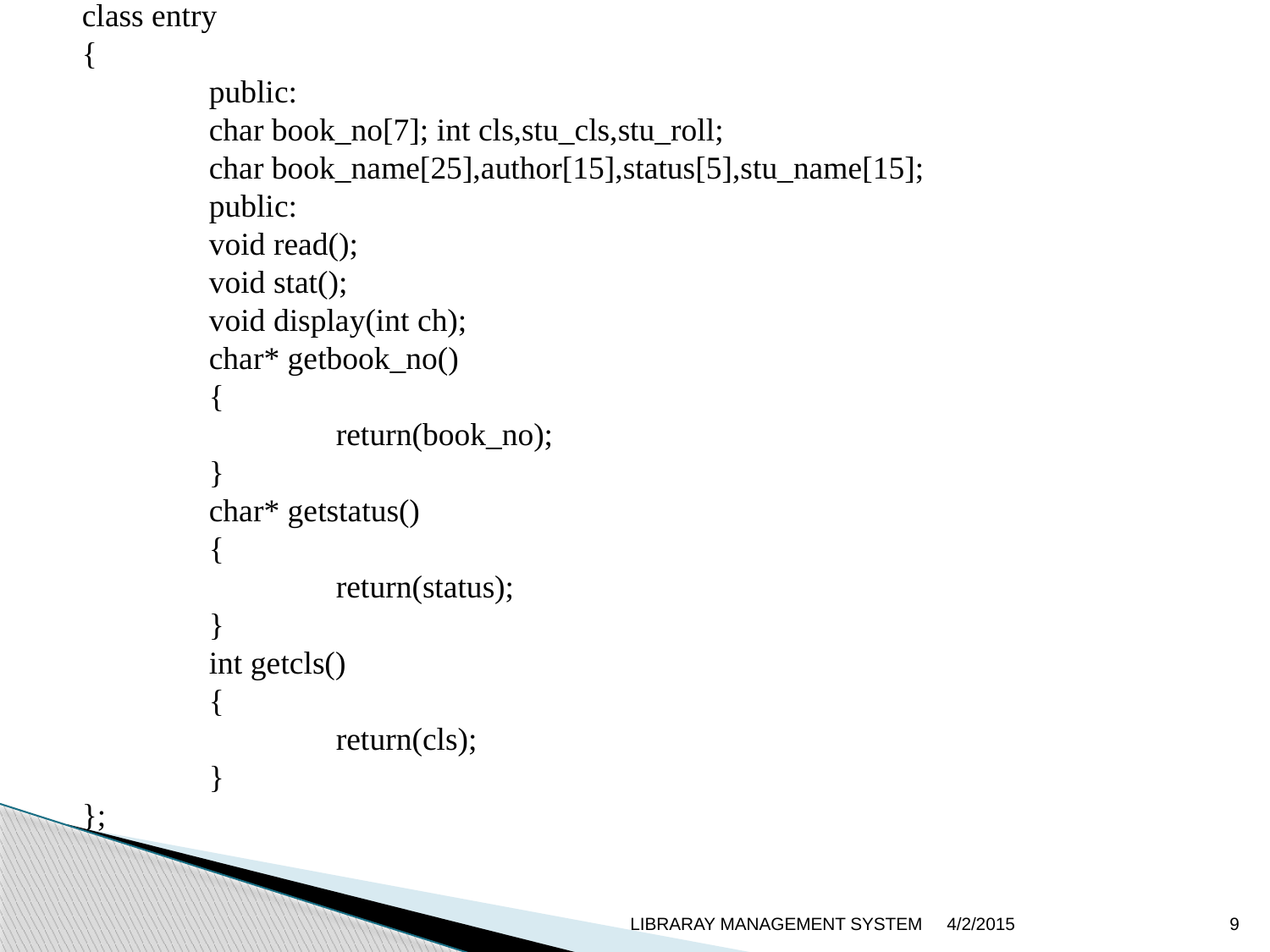

class entry
{
	public:
	char book_no[7]; int cls,stu_cls,stu_roll;
	char book_name[25],author[15],status[5],stu_name[15];
	public:
	void read();
	void stat();
	void display(int ch);
	char* getbook_no()
	{
		return(book_no);
	}
	char* getstatus()
	{
		return(status);
	}
	int getcls()
	{
		return(cls);
	}
};
LIBRARAY MANAGEMENT SYSTEM
4/2/2015
9